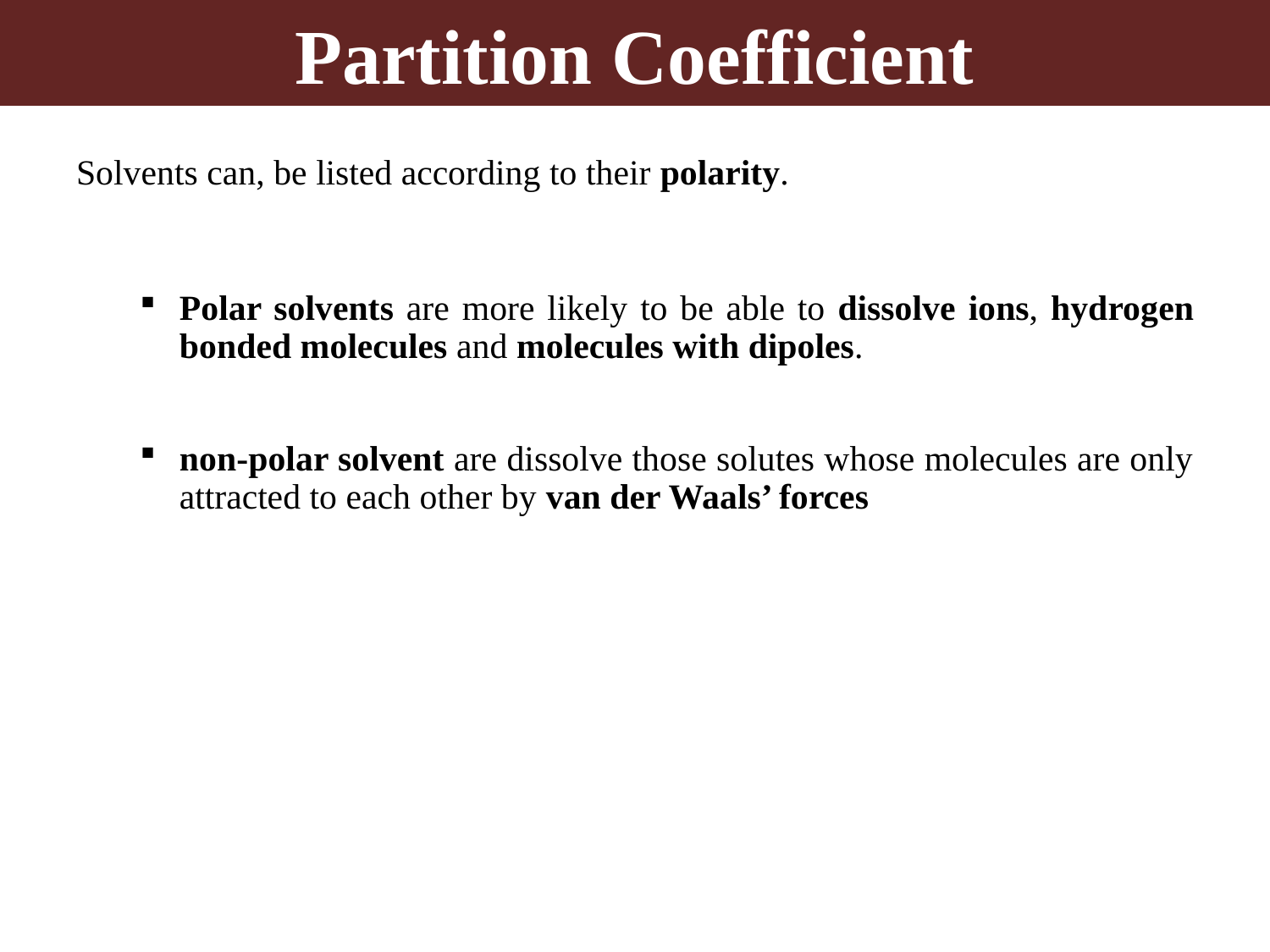

# Partition Coefficient
Solvents can, be listed according to their polarity.

Polar solvents are more likely to be able to dissolve ions, hydrogen bonded molecules and molecules with dipoles.

non-polar solvent are dissolve those solutes whose molecules are only attracted to each other by van der Waals’ forces